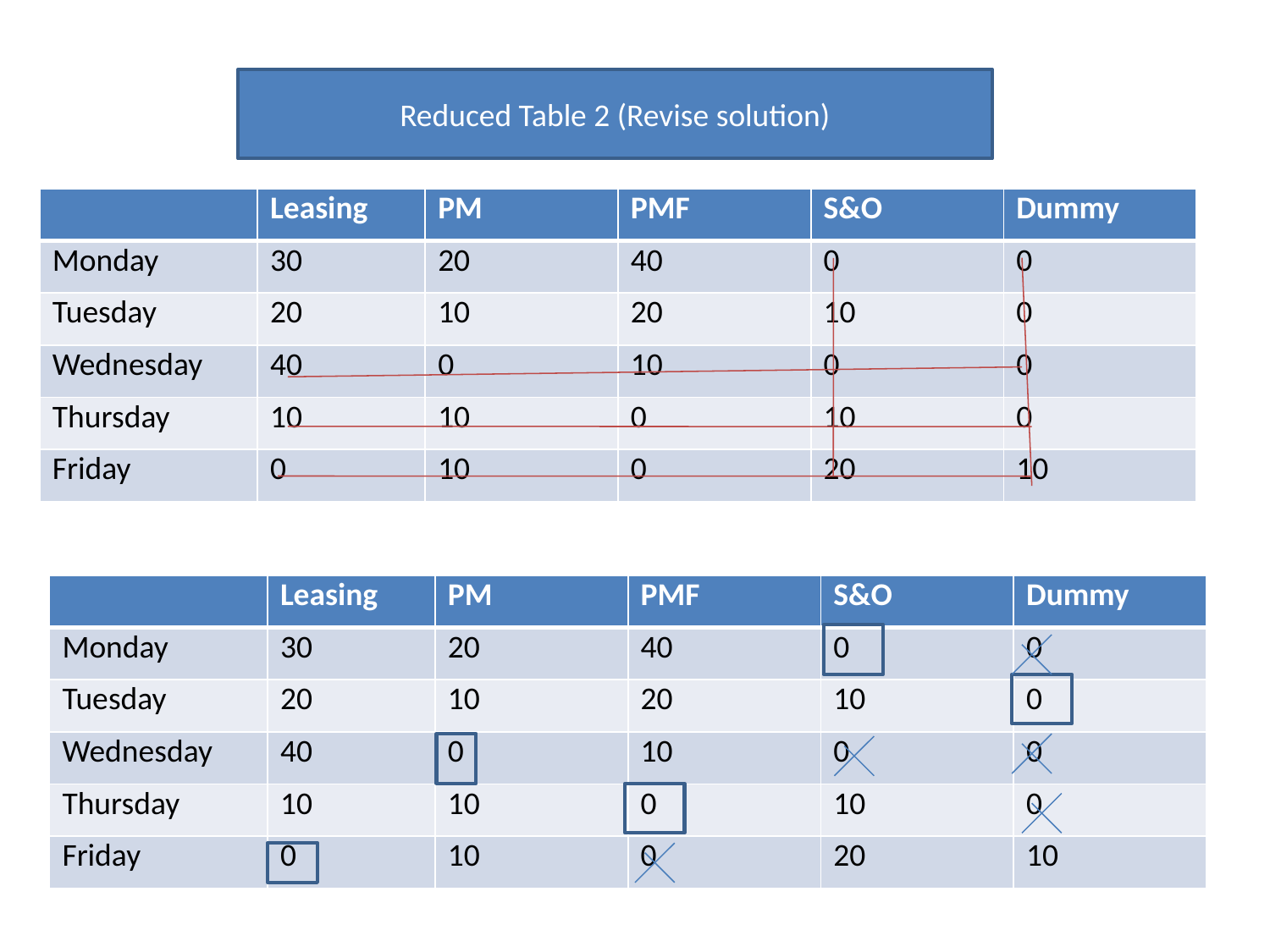

Reduced Table 2 (Revise solution)
|  | Leasing | PM | PMF | S&O | Dummy |
| --- | --- | --- | --- | --- | --- |
| Monday | 30 | 20 | 40 | 0 | 0 |
| Tuesday | 20 | 10 | 20 | 10 | 0 |
| Wednesday | 40 | 0 | 10 | 0 | 0 |
| Thursday | 10 | 10 | 0 | 10 | 0 |
| Friday | 0 | 10 | 0 | 20 | 10 |
|  | Leasing | PM | PMF | S&O | Dummy |
| --- | --- | --- | --- | --- | --- |
| Monday | 30 | 20 | 40 | 0 | 0 |
| Tuesday | 20 | 10 | 20 | 10 | 0 |
| Wednesday | 40 | 0 | 10 | 0 | 0 |
| Thursday | 10 | 10 | 0 | 10 | 0 |
| Friday | 0 | 10 | 0 | 20 | 10 |

| Day | Seminar | Absentism |
| --- | --- | --- |
| Monday | S&O | 20 |
| Tuesday | Dummy | 0 |
| Wednesday | PM | 20 |
| Thursday | PMF | 20 |
| Friday | Leasing | 10 |
| Total Absent Students |  | 70 |